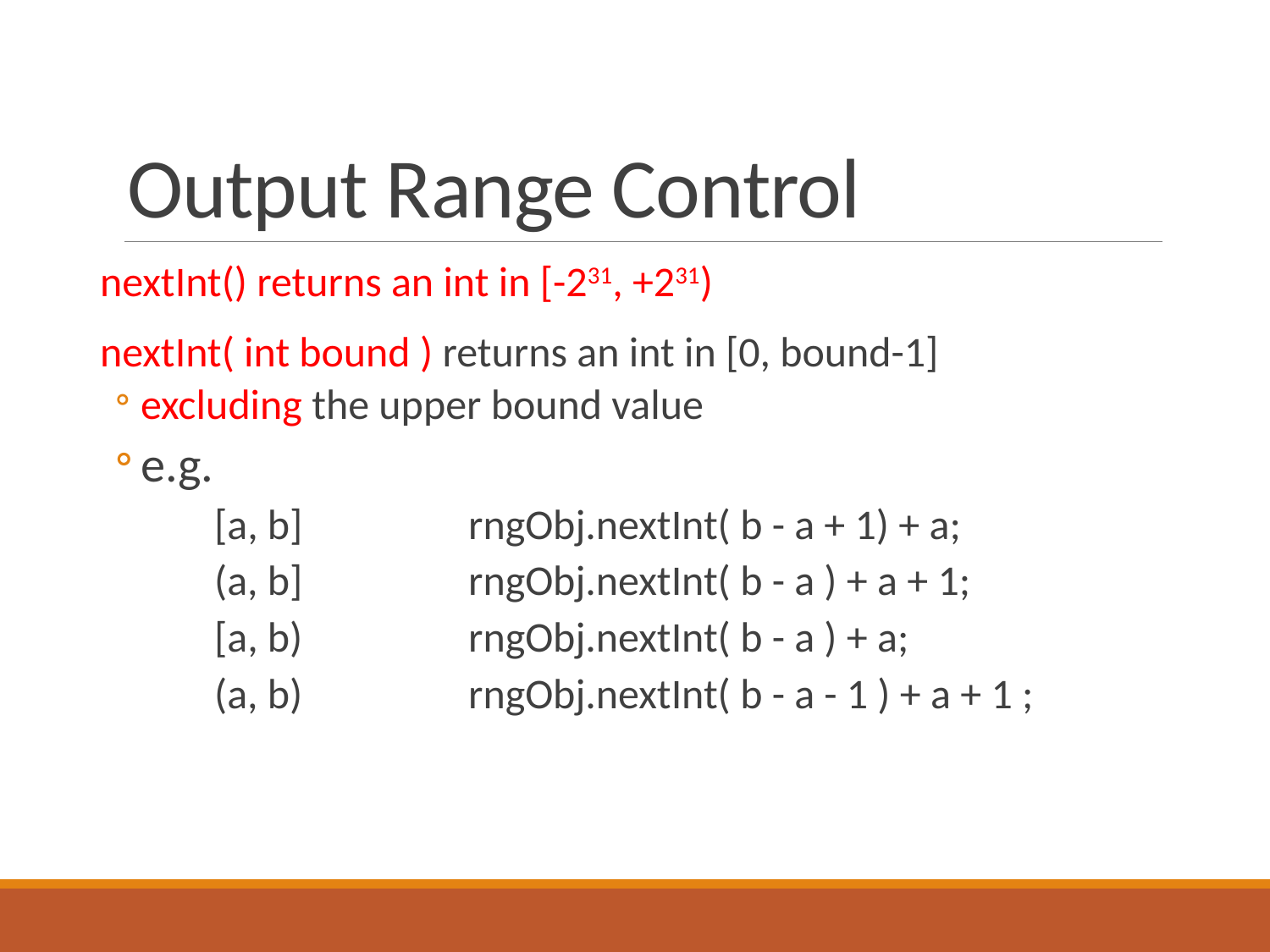

# Output Range Control
nextInt() returns an int in [-231, +231)
nextInt( int bound ) returns an int in [0, bound-1]
excluding the upper bound value
e.g.
[a, b]		rngObj.nextInt( b - a + 1) + a;
(a, b]		rngObj.nextInt( b - a ) + a + 1;
[a, b)		rngObj.nextInt( b - a ) + a;
(a, b)		rngObj.nextInt( b - a - 1 ) + a + 1 ;